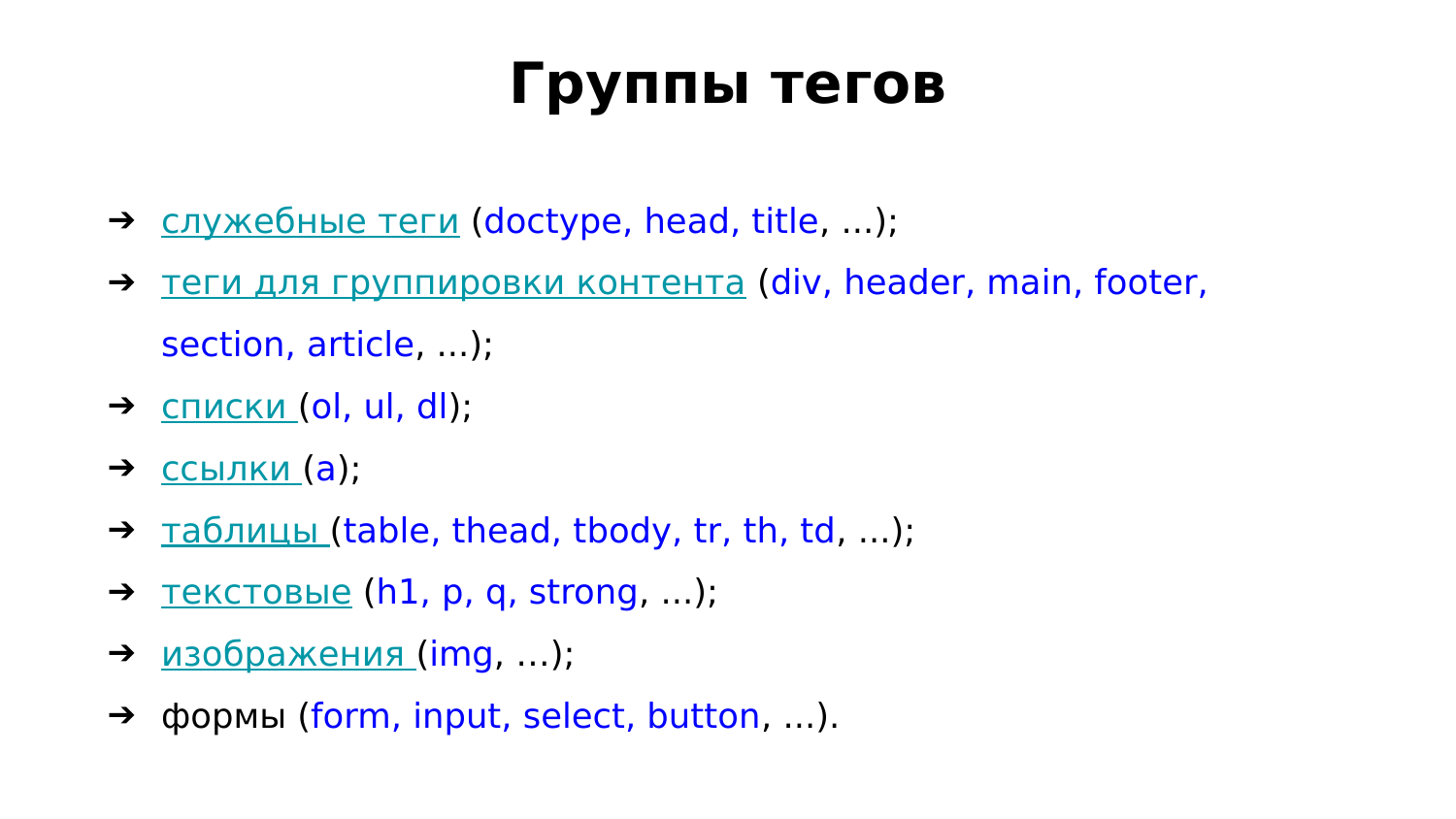

# Группы тегов

служебные теги (doctype, head, title, ...);
теги для группировки контента (div, header, main, footer, section, article, ...);
списки (ol, ul, dl);
ссылки (a);
таблицы (table, thead, tbody, tr, th, td, ...);
текстовые (h1, p, q, strong, ...);
изображения (img, …);
формы (form, input, select, button, ...).